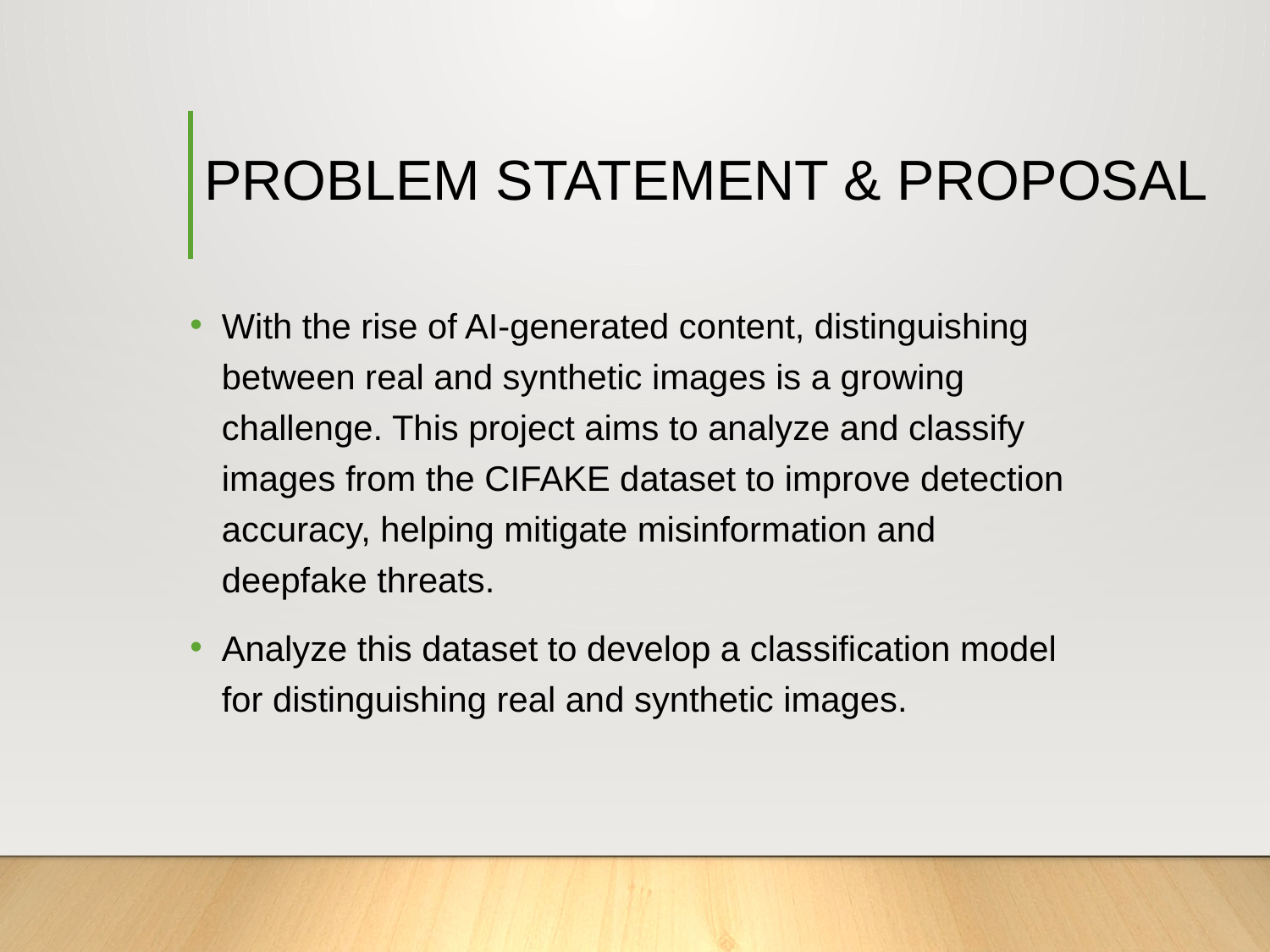

# PROBLEM STATEMENT & PROPOSAL
With the rise of AI-generated content, distinguishing between real and synthetic images is a growing challenge. This project aims to analyze and classify images from the CIFAKE dataset to improve detection accuracy, helping mitigate misinformation and deepfake threats.
Analyze this dataset to develop a classification model for distinguishing real and synthetic images.